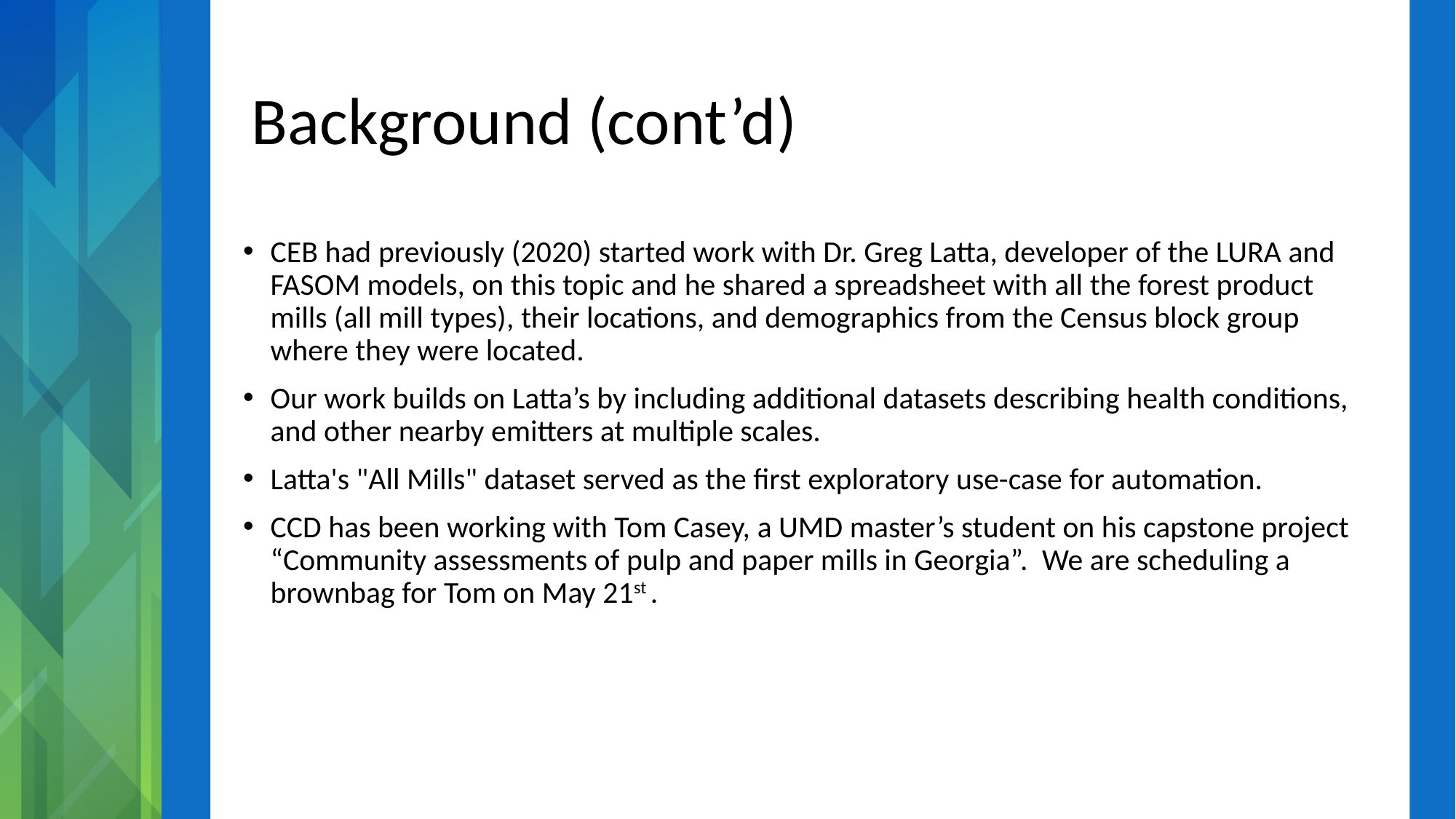

# Background (cont’d)
CEB had previously (2020) started work with Dr. Greg Latta, developer of the LURA and FASOM models, on this topic and he shared a spreadsheet with all the forest product mills (all mill types), their locations, and demographics from the Census block group where they were located.
Our work builds on Latta’s by including additional datasets describing health conditions, and other nearby emitters at multiple scales.
Latta's "All Mills" dataset served as the first exploratory use-case for automation.
CCD has been working with Tom Casey, a UMD master’s student on his capstone project “Community assessments of pulp and paper mills in Georgia”.  We are scheduling a brownbag for Tom on May 21st .